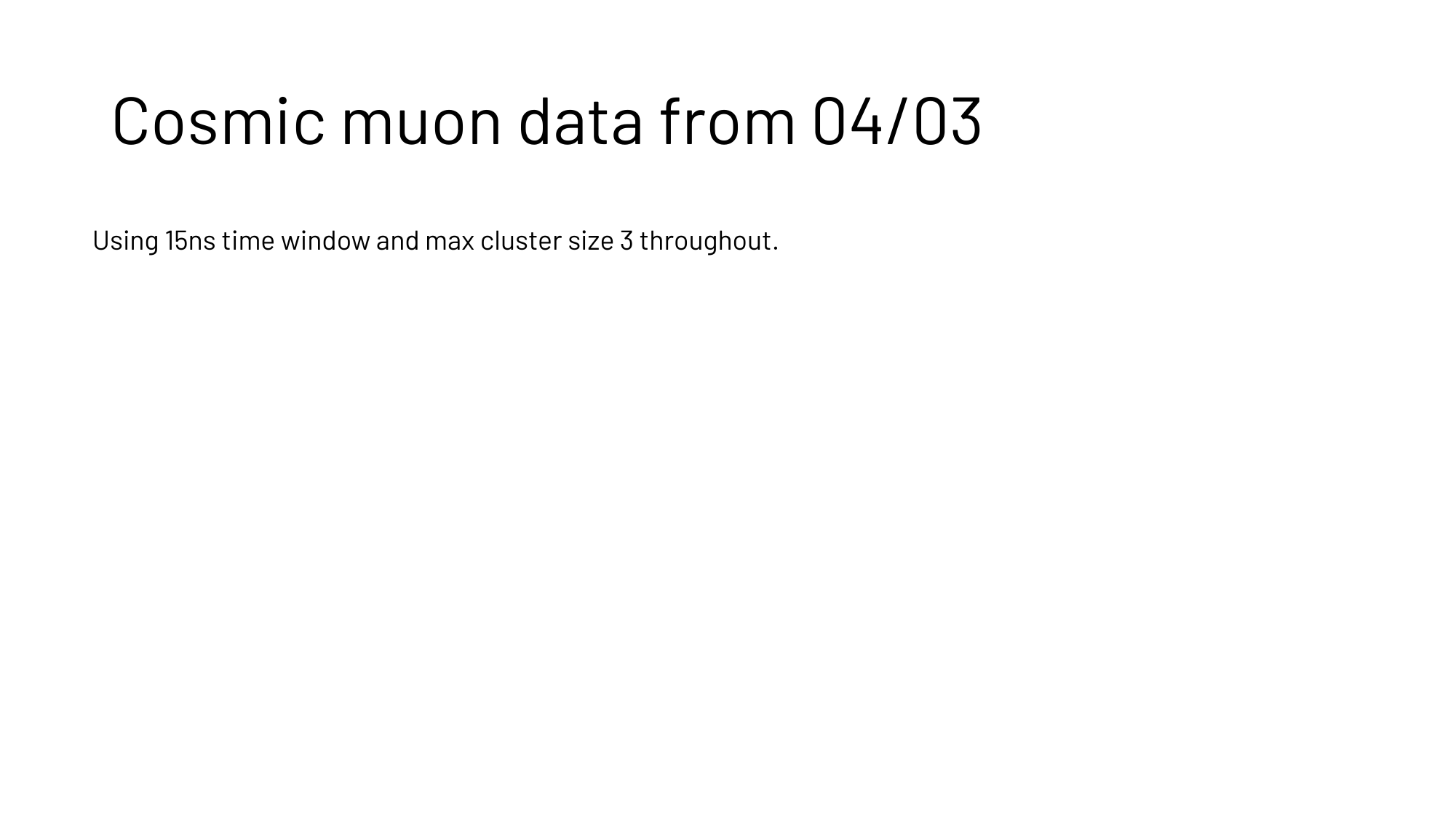

# Cosmic muon data from 04/03
Using 15ns time window and max cluster size 3 throughout.